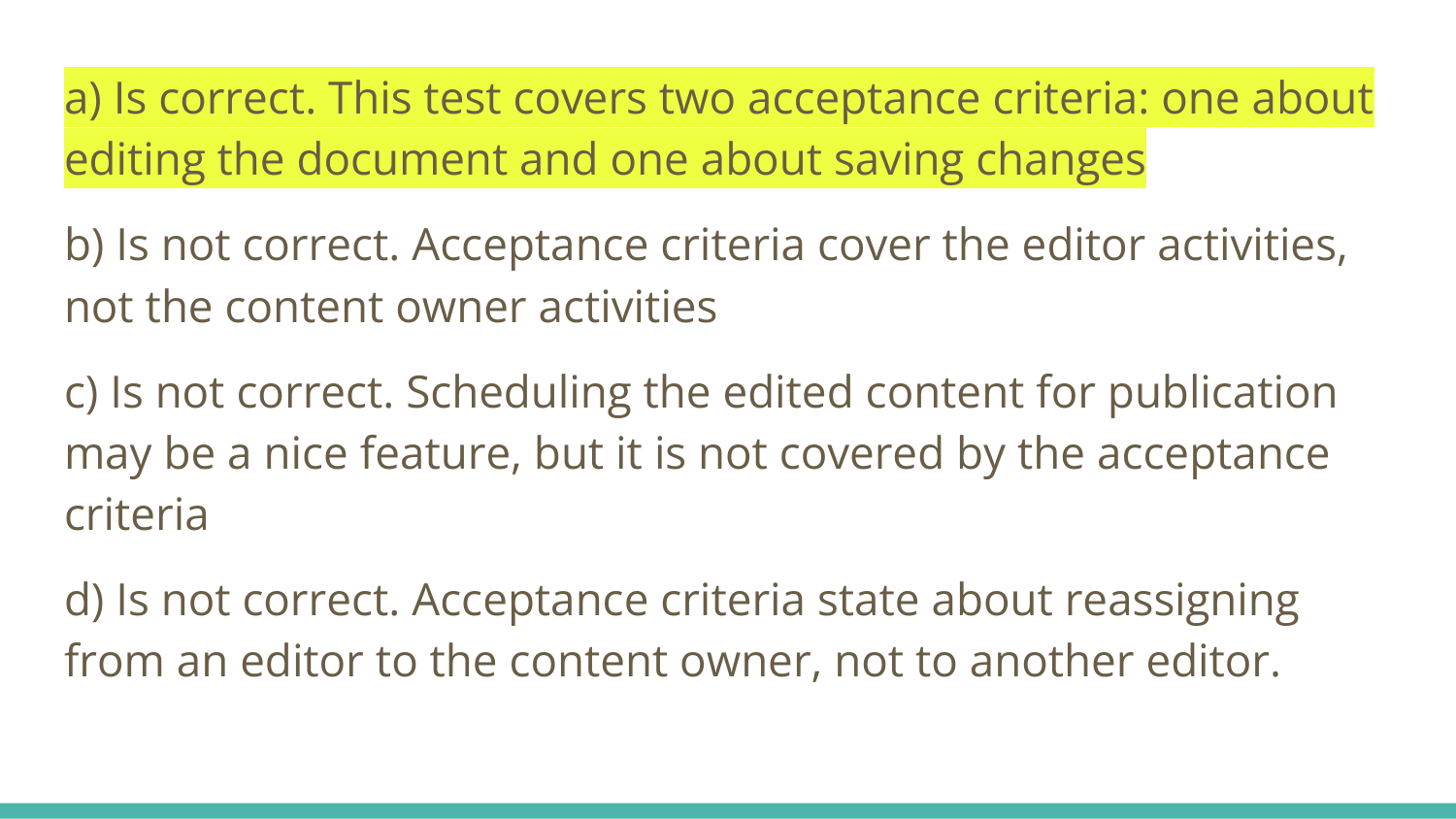

a) Is correct. This test covers two acceptance criteria: one about editing the document and one about saving changes
b) Is not correct. Acceptance criteria cover the editor activities, not the content owner activities
c) Is not correct. Scheduling the edited content for publication may be a nice feature, but it is not covered by the acceptance criteria
d) Is not correct. Acceptance criteria state about reassigning from an editor to the content owner, not to another editor.